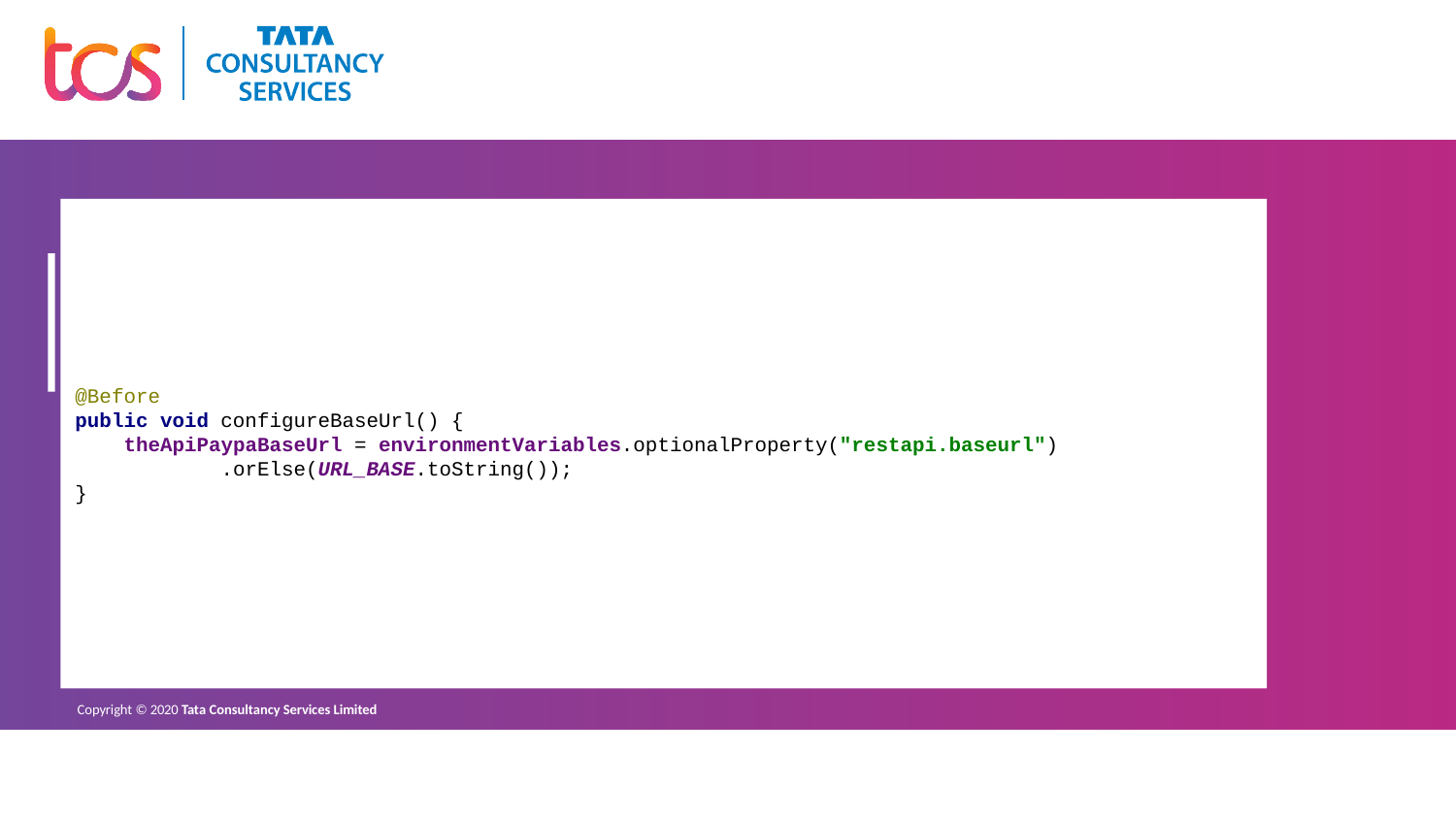

# URL Base en el Step Definition
@Before
public void configureBaseUrl() {
    theApiPaypaBaseUrl = environmentVariables.optionalProperty("restapi.baseurl")
            .orElse(URL_BASE.toString());
}